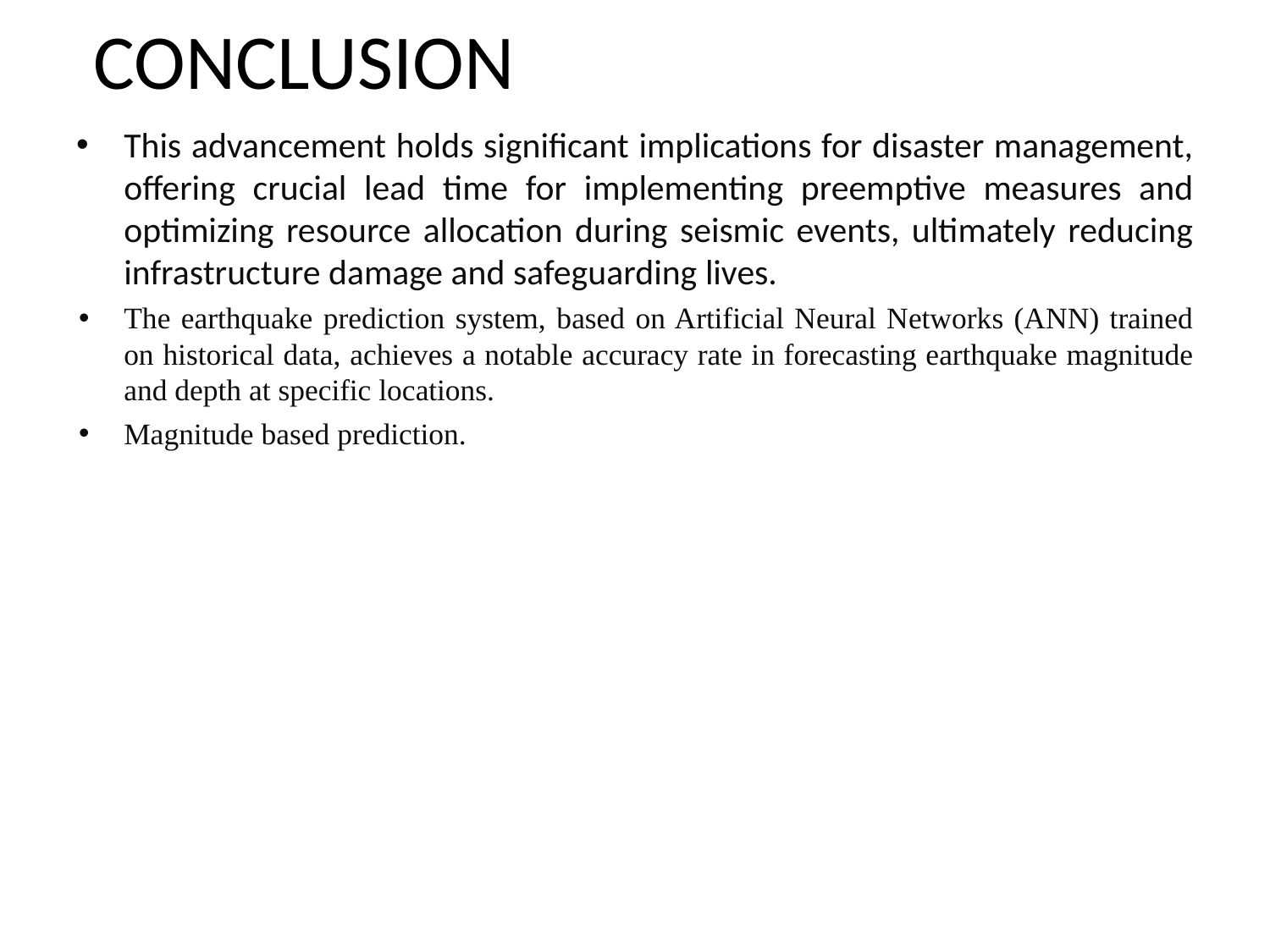

# CONCLUSION
This advancement holds significant implications for disaster management, offering crucial lead time for implementing preemptive measures and optimizing resource allocation during seismic events, ultimately reducing infrastructure damage and safeguarding lives.
The earthquake prediction system, based on Artificial Neural Networks (ANN) trained on historical data, achieves a notable accuracy rate in forecasting earthquake magnitude and depth at specific locations.
Magnitude based prediction.